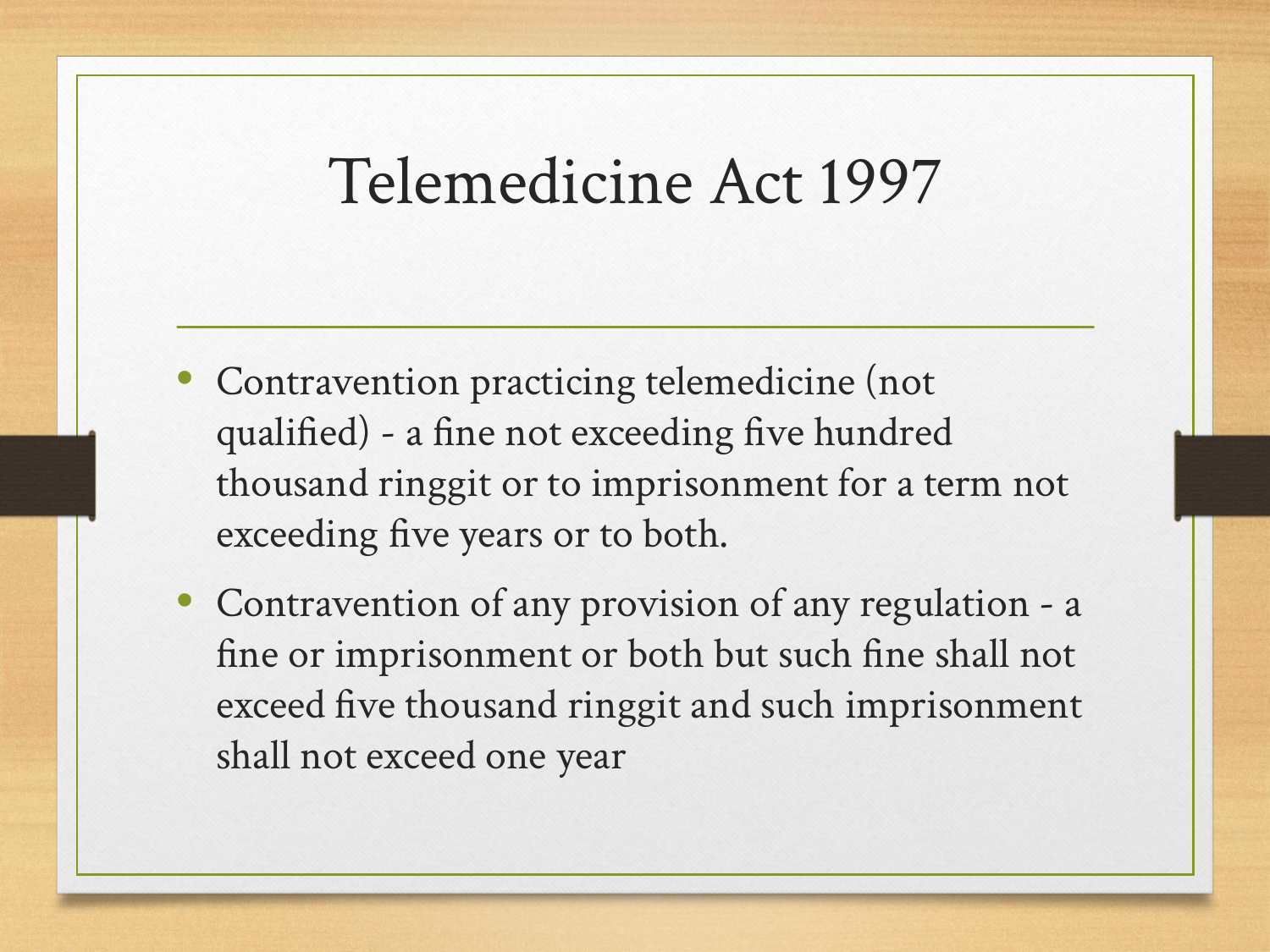

# Telemedicine Act 1997
Contravention practicing telemedicine (not qualified) - a fine not exceeding five hundred thousand ringgit or to imprisonment for a term not exceeding five years or to both.
Contravention of any provision of any regulation - a fine or imprisonment or both but such fine shall not exceed five thousand ringgit and such imprisonment shall not exceed one year